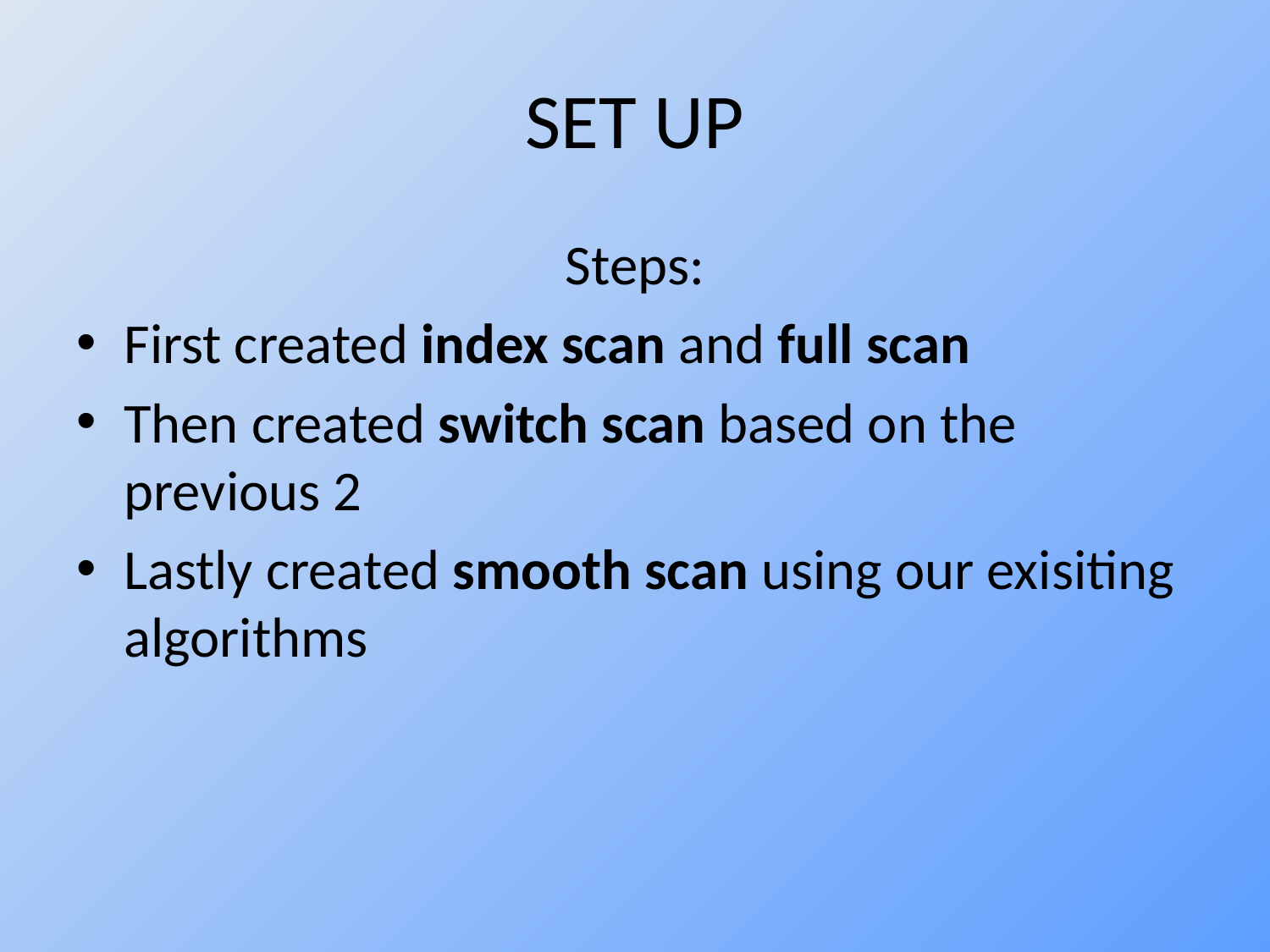

# SET UP
Steps:
First created index scan and full scan
Then created switch scan based on the previous 2
Lastly created smooth scan using our exisiting algorithms